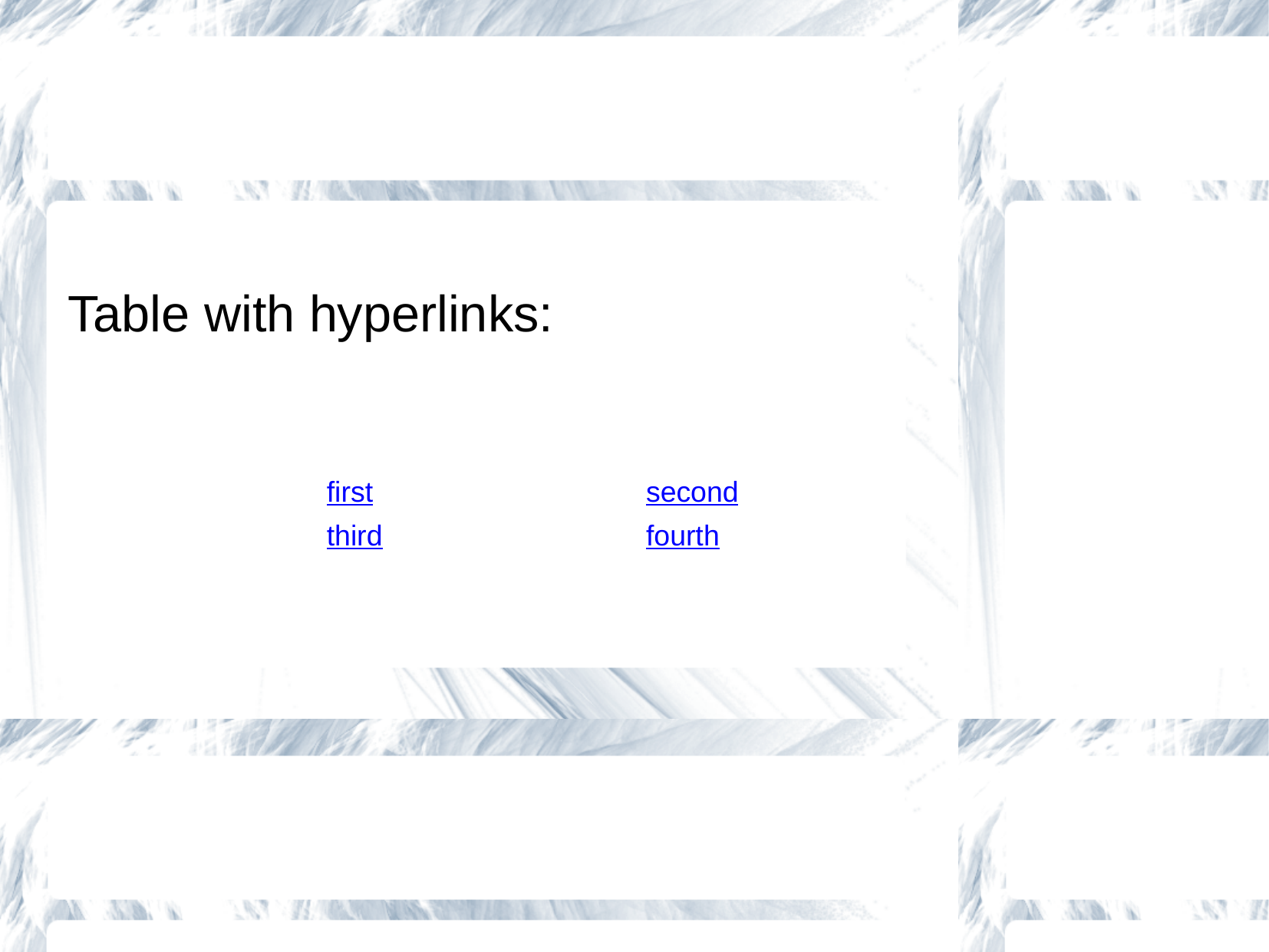

Table with hyperlinks:
| first | second |
| --- | --- |
| third | fourth |